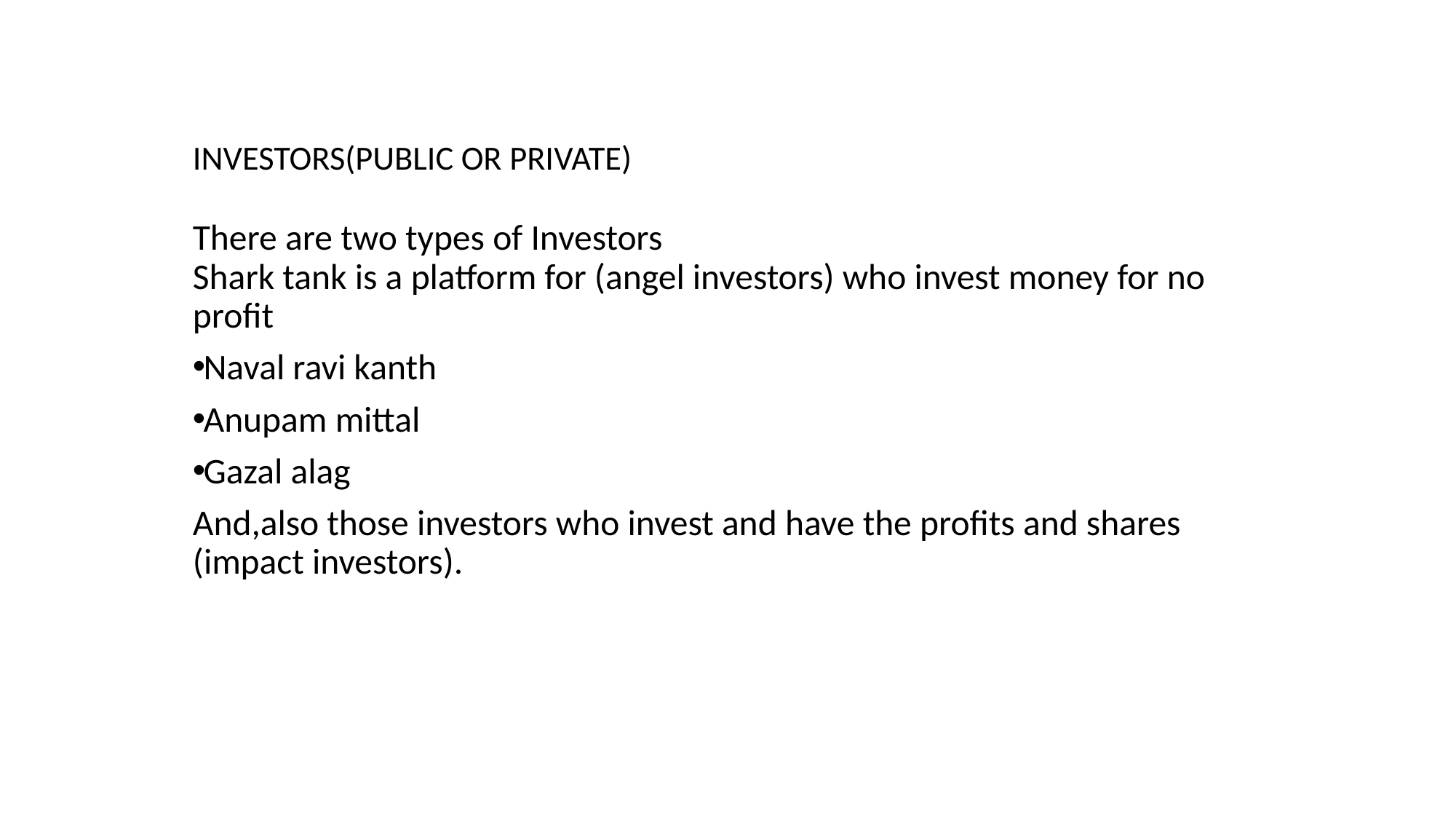

# INVESTORS(PUBLIC OR PRIVATE)
There are two types of Investors
Shark tank is a platform for (angel investors) who invest money for no profit
Naval ravi kanth
Anupam mittal
Gazal alag
And,also those investors who invest and have the profits and shares (impact investors).